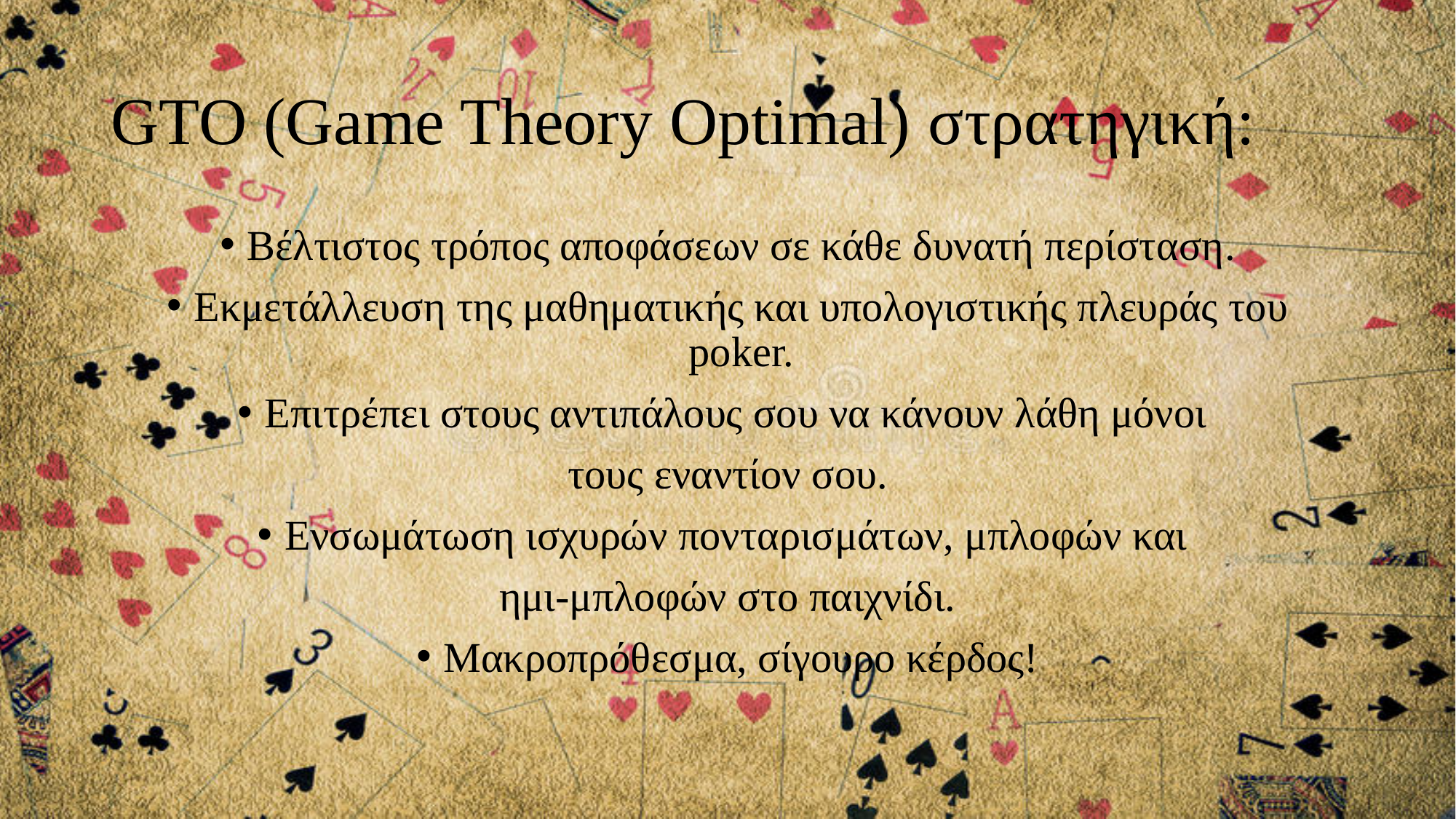

# GTO (Game Theory Optimal) στρατηγική:
Βέλτιστος τρόπος αποφάσεων σε κάθε δυνατή περίσταση.
Εκμετάλλευση της μαθηματικής και υπολογιστικής πλευράς του poker.
Επιτρέπει στους αντιπάλους σου να κάνουν λάθη μόνοι
τους εναντίον σου.
Ενσωμάτωση ισχυρών πονταρισμάτων, μπλοφών και
ημι-μπλοφών στο παιχνίδι.
Μακροπρόθεσμα, σίγουρο κέρδος!